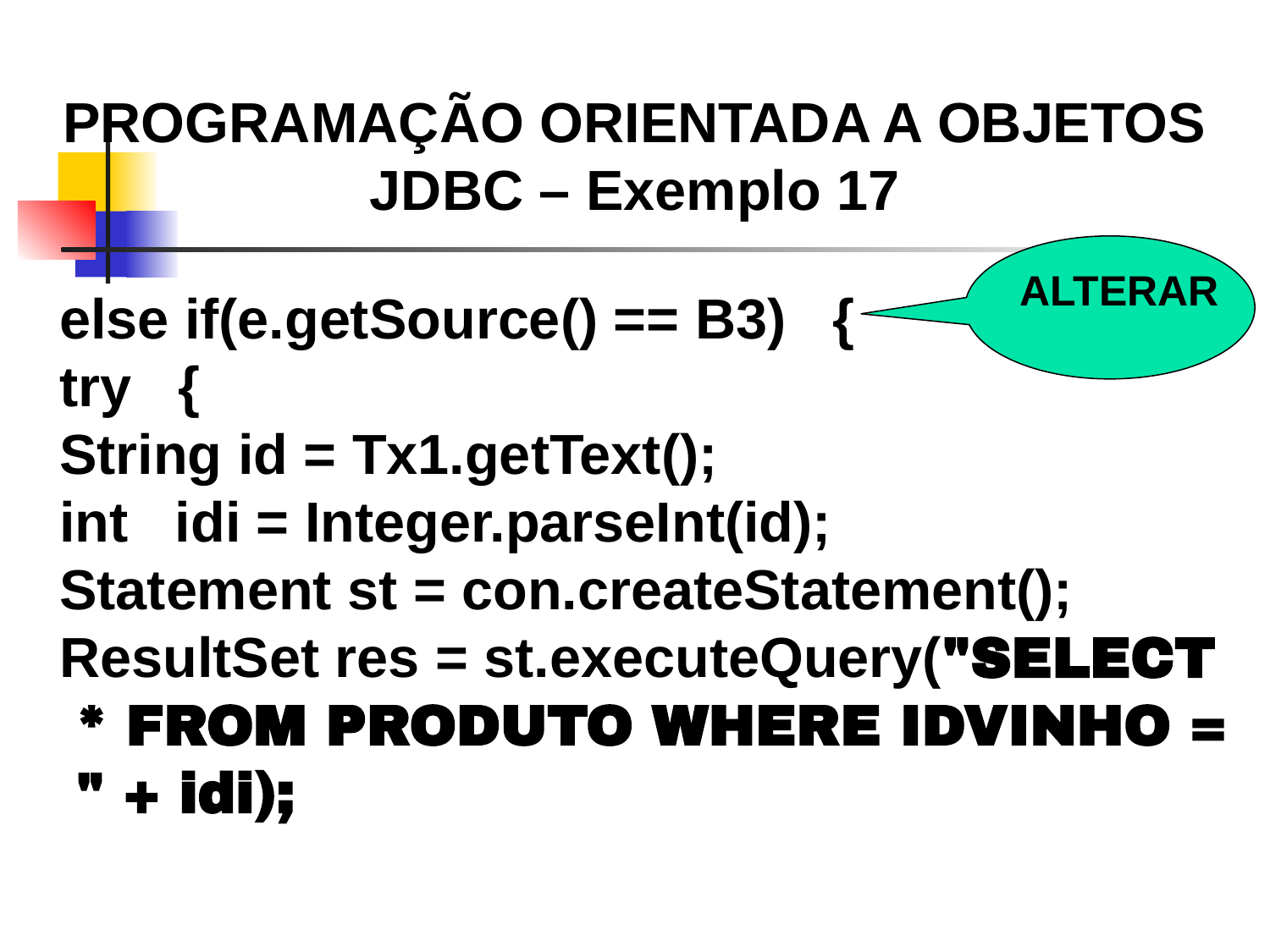

PROGRAMAÇÃO ORIENTADA A OBJETOS
JDBC – Exemplo 17
ALTERAR
   else if(e.getSource() == B3)   {
   try   {
   String id = Tx1.getText();
   int   idi = Integer.parseInt(id);
   Statement st = con.createStatement();
   ResultSet res = st.executeQuery("SELECT * FROM PRODUTO WHERE IDVINHO = " + idi);